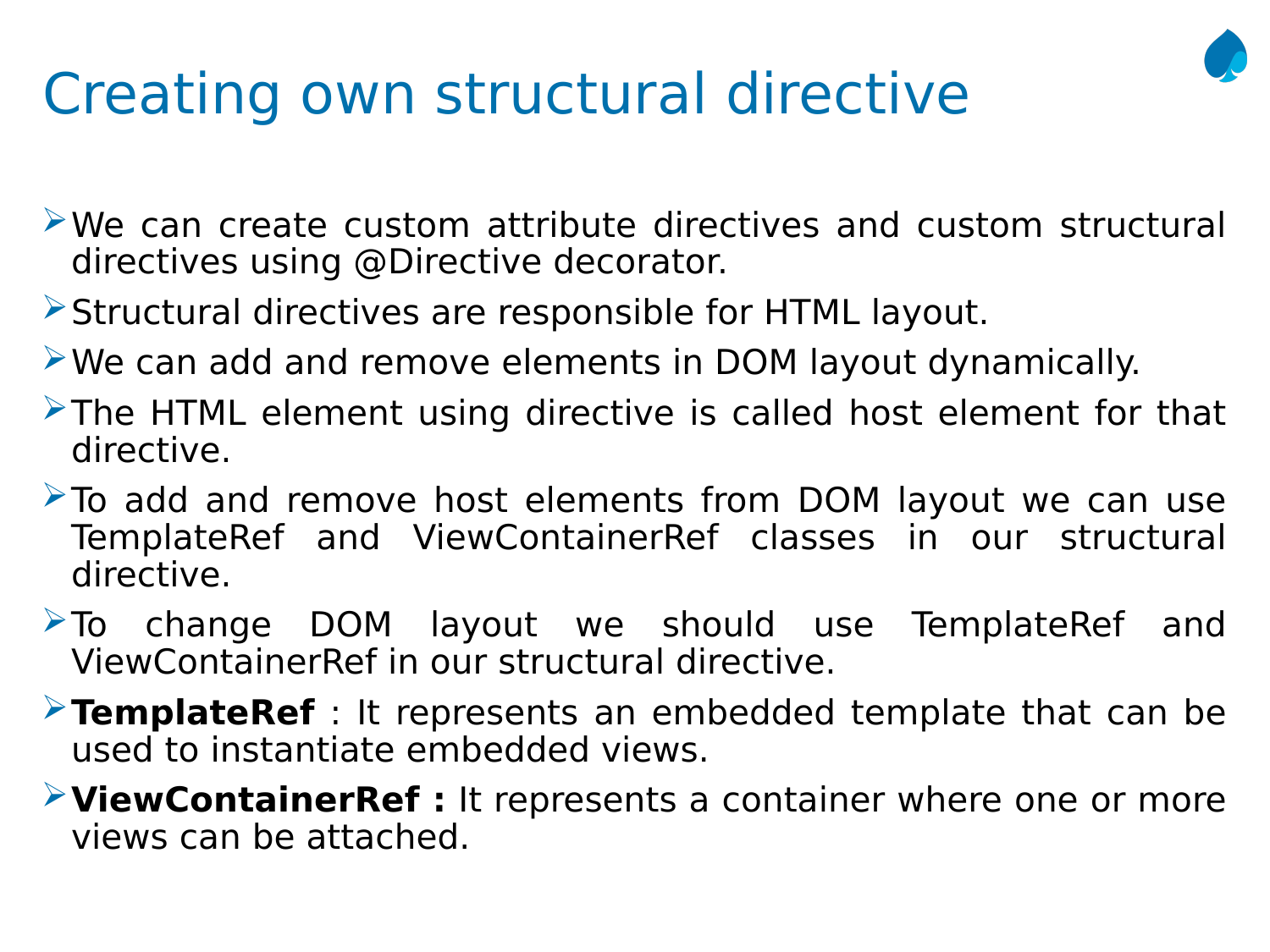

# Creating own structural directive
We can create custom attribute directives and custom structural directives using @Directive decorator.
Structural directives are responsible for HTML layout.
We can add and remove elements in DOM layout dynamically.
The HTML element using directive is called host element for that directive.
To add and remove host elements from DOM layout we can use TemplateRef and ViewContainerRef classes in our structural directive.
To change DOM layout we should use TemplateRef and ViewContainerRef in our structural directive.
TemplateRef : It represents an embedded template that can be used to instantiate embedded views.
ViewContainerRef : It represents a container where one or more views can be attached.